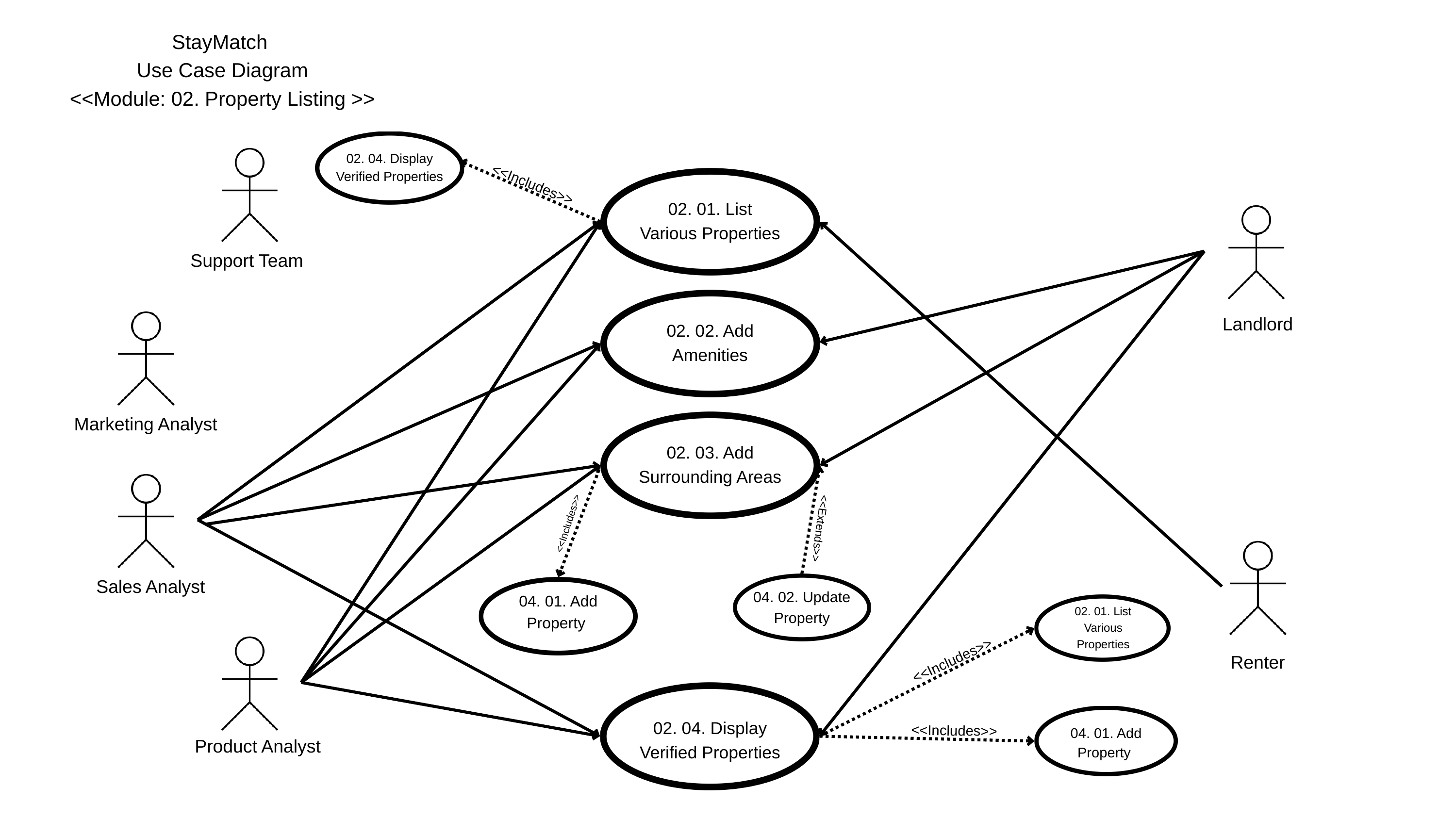

StayMatch
Use Case Diagram
<<Module: 02. Property Listing >>

02. 04. Display Verified Properties

<<Includes>>
02. 01. List Various Properties

Support Team

Landlord
02. 02. Add Amenities

Marketing Analyst

02. 03. Add Surrounding Areas

<<Includes>>

<<Extends>>

Sales Analyst

04. 02. Update Property
04. 01. Add Property

02. 01. List Various Properties

Renter
<<Includes>>

02. 04. Display Verified Properties
<<Includes>>
04. 01. Add Property
Product Analyst